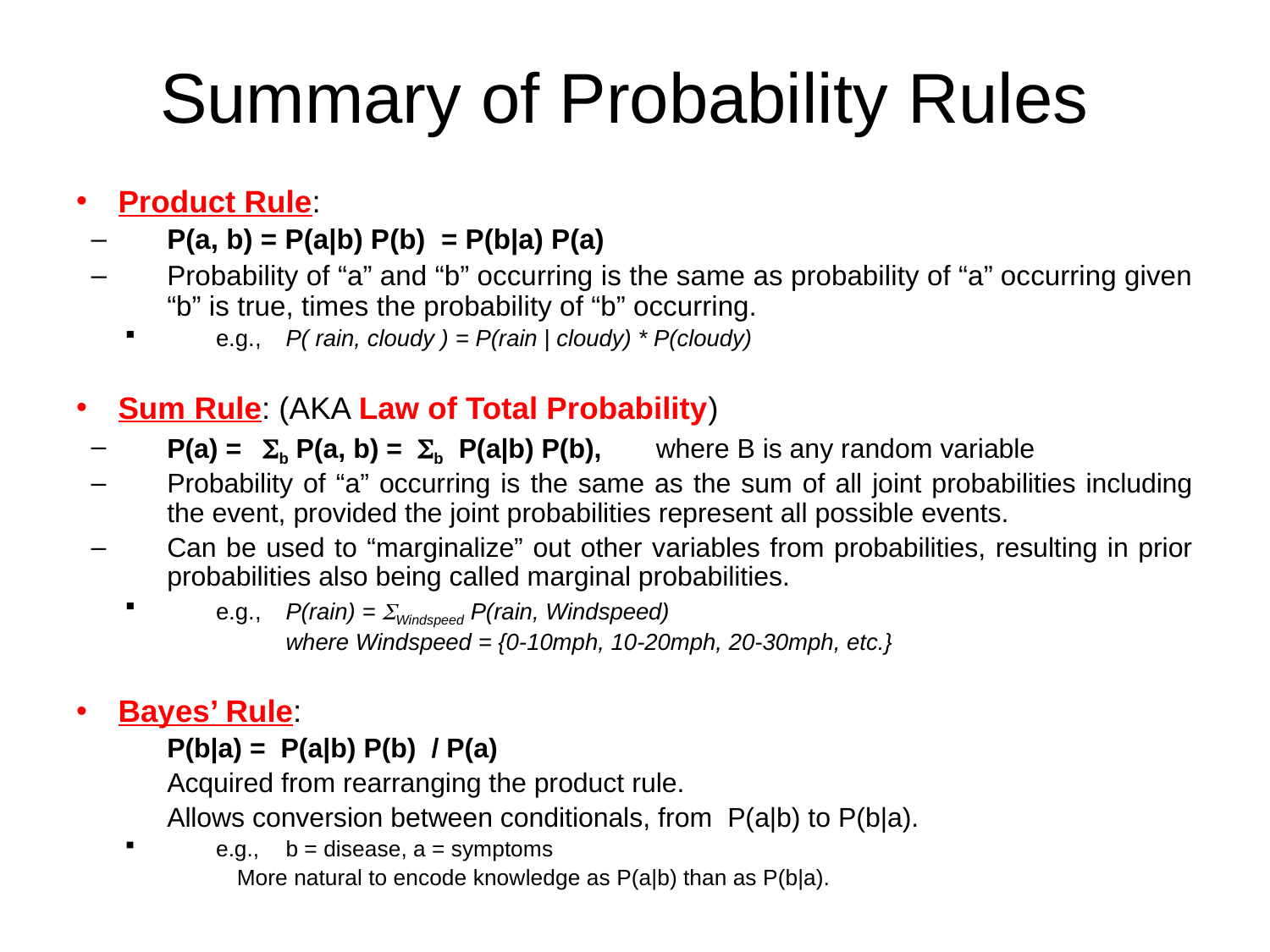

# Summary of Probability Rules
Product Rule:
P(a, b) = P(a|b) P(b)  = P(b|a) P(a)
Probability of “a” and “b” occurring is the same as probability of “a” occurring given “b” is true, times the probability of “b” occurring.
e.g.,	P( rain, cloudy ) = P(rain | cloudy) * P(cloudy)

Sum Rule: (AKA Law of Total Probability)
P(a) =  Σb P(a, b) =  Σb  P(a|b) P(b),  	where B is any random variable
Probability of “a” occurring is the same as the sum of all joint probabilities including the event, provided the joint probabilities represent all possible events.
Can be used to “marginalize” out other variables from probabilities, resulting in prior probabilities also being called marginal probabilities.
e.g.,	P(rain) = ΣWindspeed P(rain, Windspeed)
		where Windspeed = {0-10mph, 10-20mph, 20-30mph, etc.}

Bayes’ Rule:
P(b|a) =  P(a|b) P(b)  / P(a)
Acquired from rearranging the product rule.
Allows conversion between conditionals, from  P(a|b) to P(b|a).
e.g., 	b = disease, a = symptoms
      			More natural to encode knowledge as P(a|b) than as P(b|a).